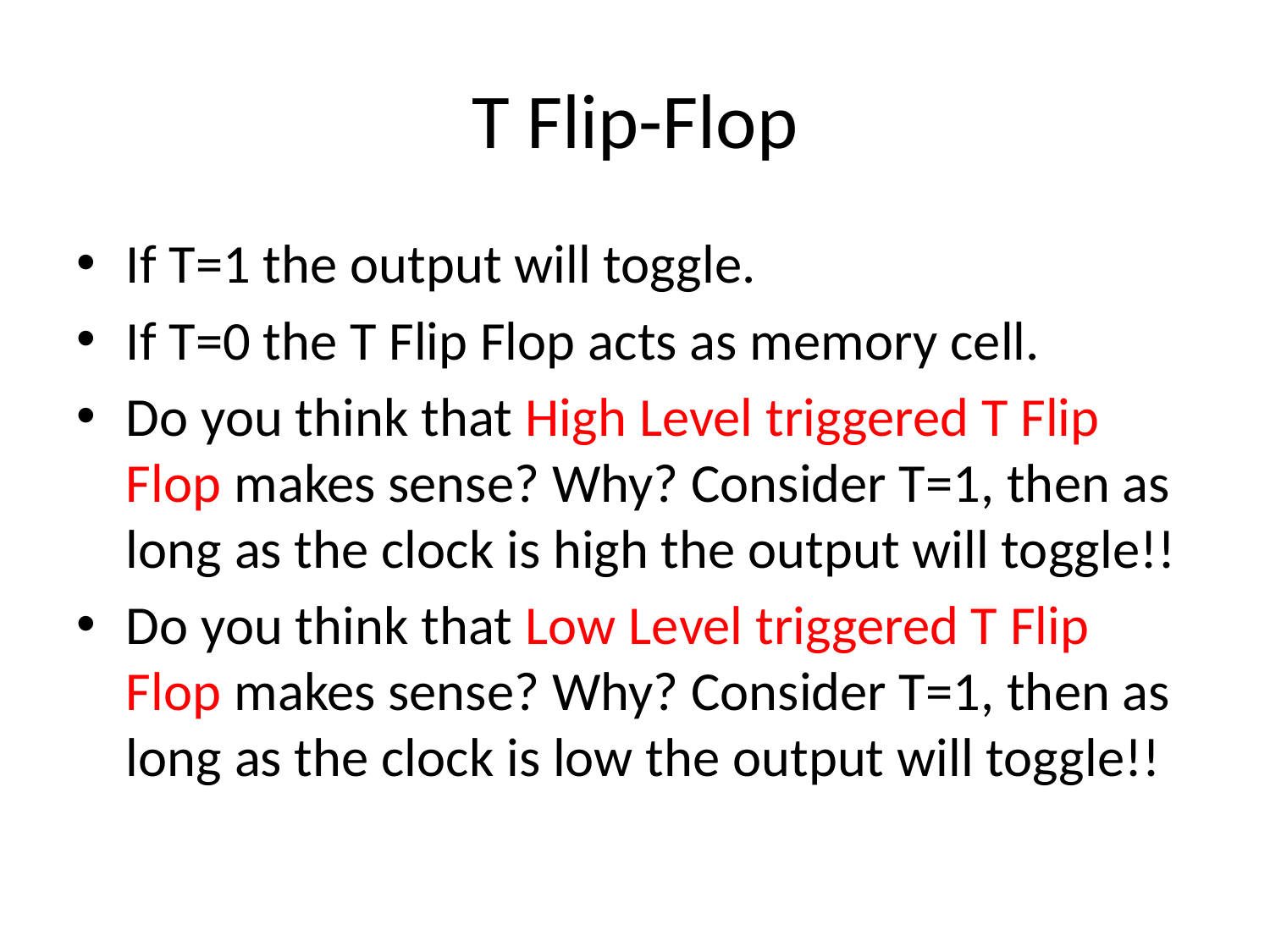

# T Flip-Flop
If T=1 the output will toggle.
If T=0 the T Flip Flop acts as memory cell.
Do you think that High Level triggered T Flip Flop makes sense? Why? Consider T=1, then as long as the clock is high the output will toggle!!
Do you think that Low Level triggered T Flip Flop makes sense? Why? Consider T=1, then as long as the clock is low the output will toggle!!